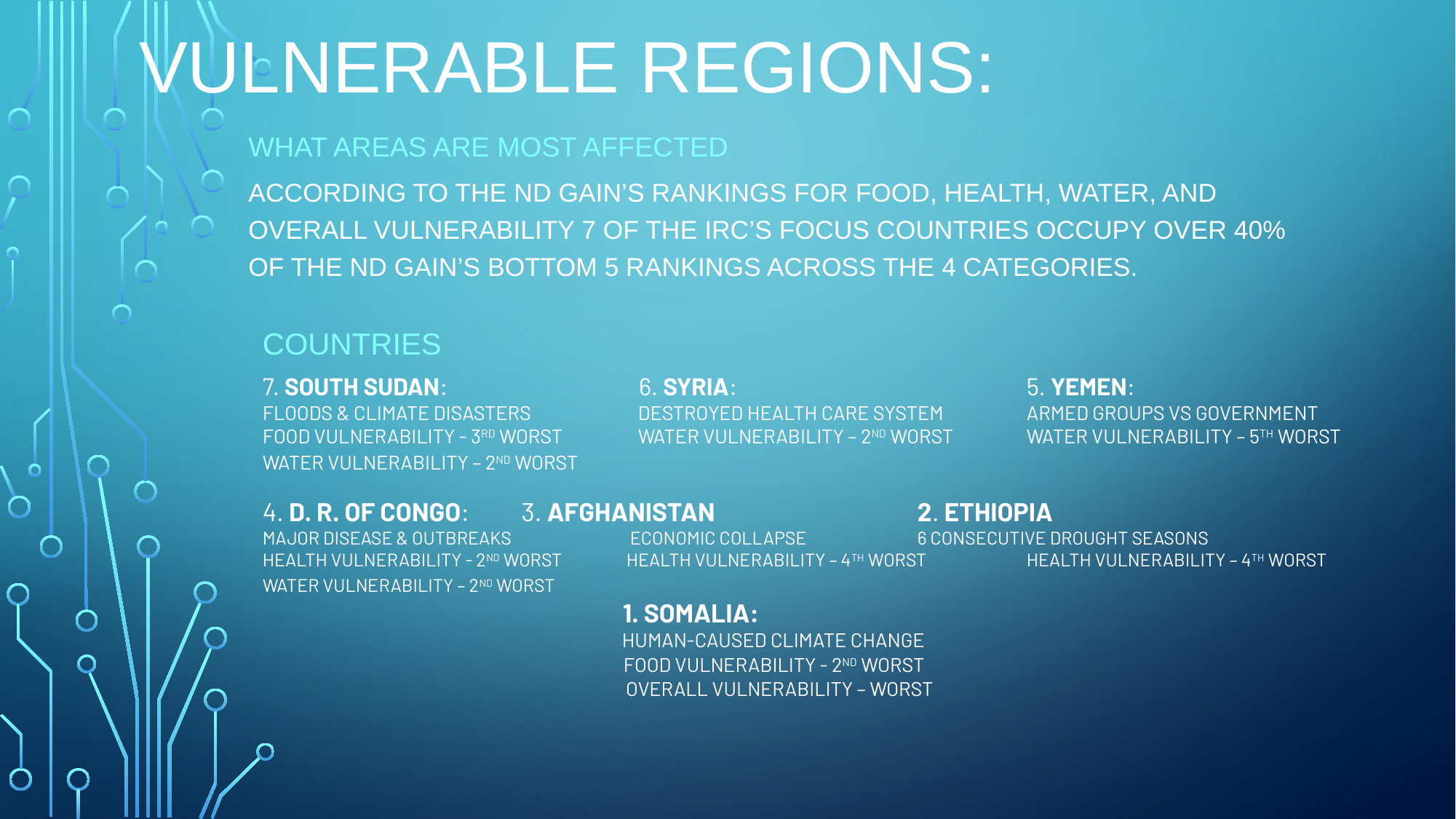

# Vulnerable Regions:
What areas are most affected
According to the ND Gain’s rankings for food, health, water, and overall vulnerability 7 of the IRC’s focus countries occupy over 40% of the ND Gain’s bottom 5 rankings across the 4 categories.
COUNTRIES
7. South Sudan: 		          6. Syria: 			5. Yemen:
Floods & climate disasters	            destroyed health care system	armed groups vs government
Food Vulnerability - 3rd worst	            Water Vulnerability – 2nd worst 	Water Vulnerability – 5th worst
Water Vulnerability – 2nd worst

4. D. R. of Congo: 	        3. Afghanistan		2. Ethiopia
Major disease & outbreaks	           economic collapse		6 consecutive drought seasons
health Vulnerability - 2nd worst	          health Vulnerability – 4th worst 	health Vulnerability – 4th worst
Water Vulnerability – 2nd worst
			         1. Somalia:
			        human-caused climate change
			        Food Vulnerability - 2nd worst	 	 	 				         overall Vulnerability – worst